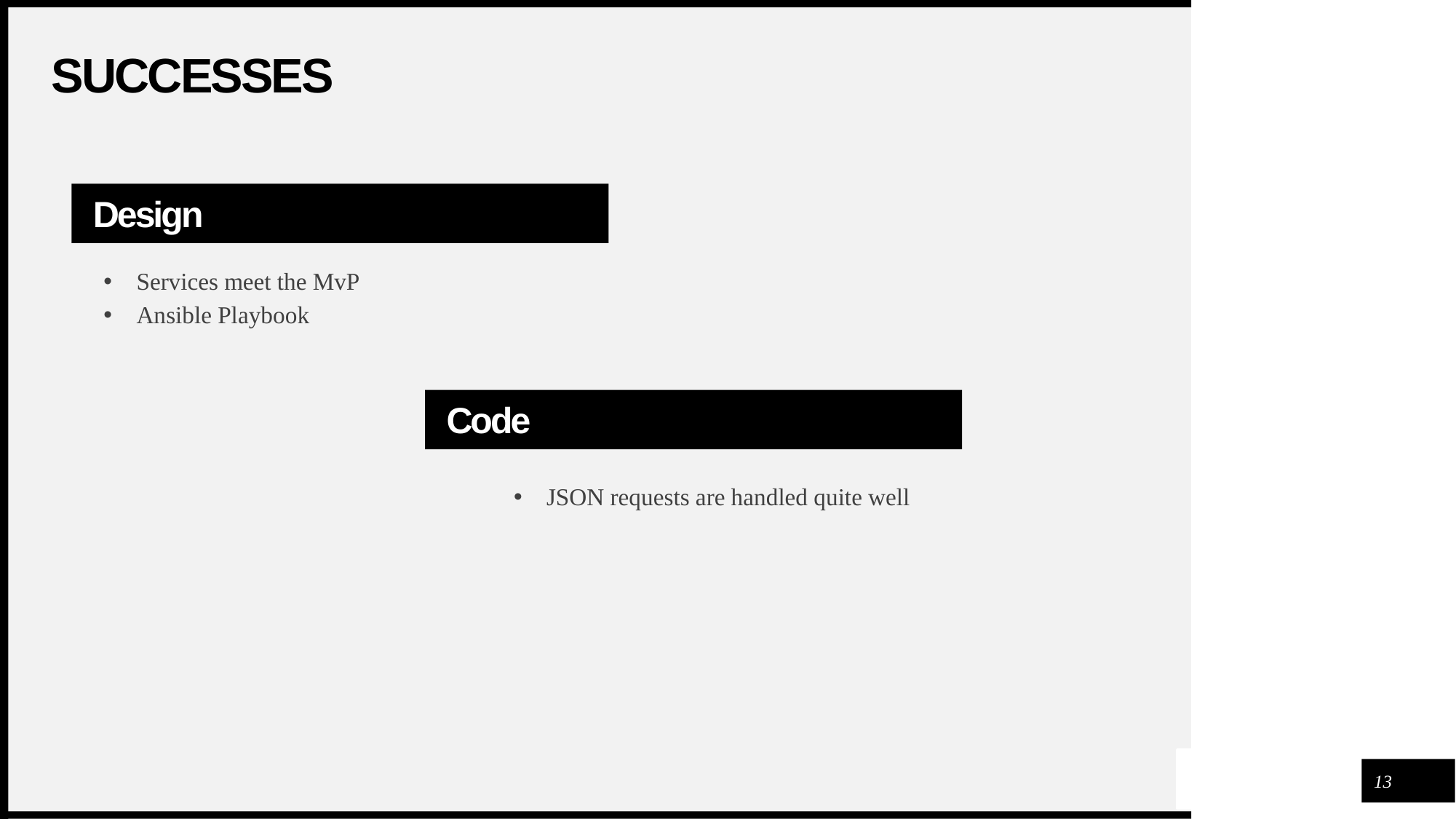

Successes
Design
Services meet the MvP
Ansible Playbook

Code
JSON requests are handled quite well

13